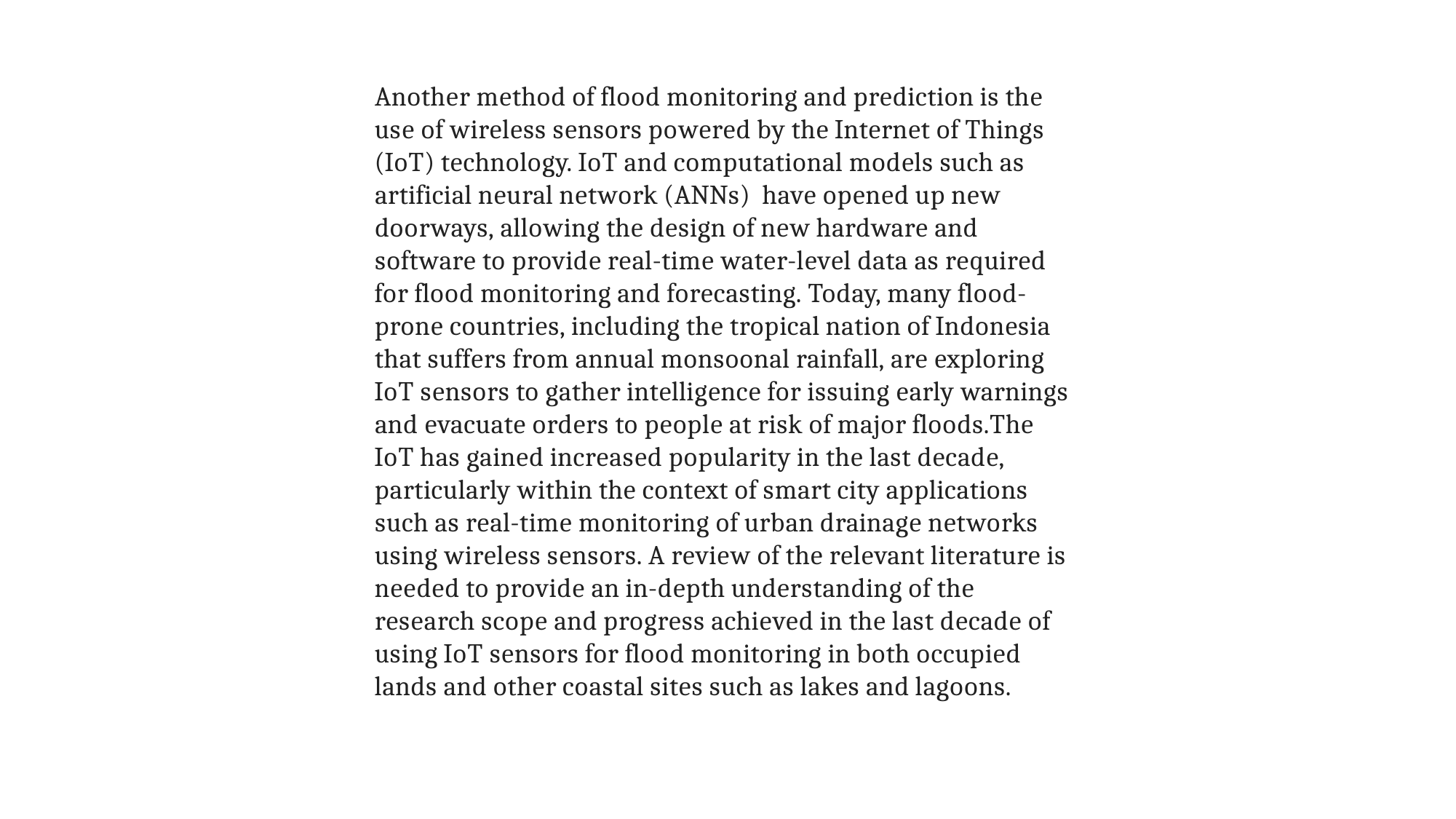

Another method of flood monitoring and prediction is the use of wireless sensors powered by the Internet of Things (IoT) technology. IoT and computational models such as artificial neural network (ANNs)  have opened up new doorways, allowing the design of new hardware and software to provide real-time water-level data as required for flood monitoring and forecasting. Today, many flood-prone countries, including the tropical nation of Indonesia that suffers from annual monsoonal rainfall, are exploring IoT sensors to gather intelligence for issuing early warnings and evacuate orders to people at risk of major floods.The IoT has gained increased popularity in the last decade, particularly within the context of smart city applications such as real-time monitoring of urban drainage networks using wireless sensors. A review of the relevant literature is needed to provide an in-depth understanding of the research scope and progress achieved in the last decade of using IoT sensors for flood monitoring in both occupied lands and other coastal sites such as lakes and lagoons.